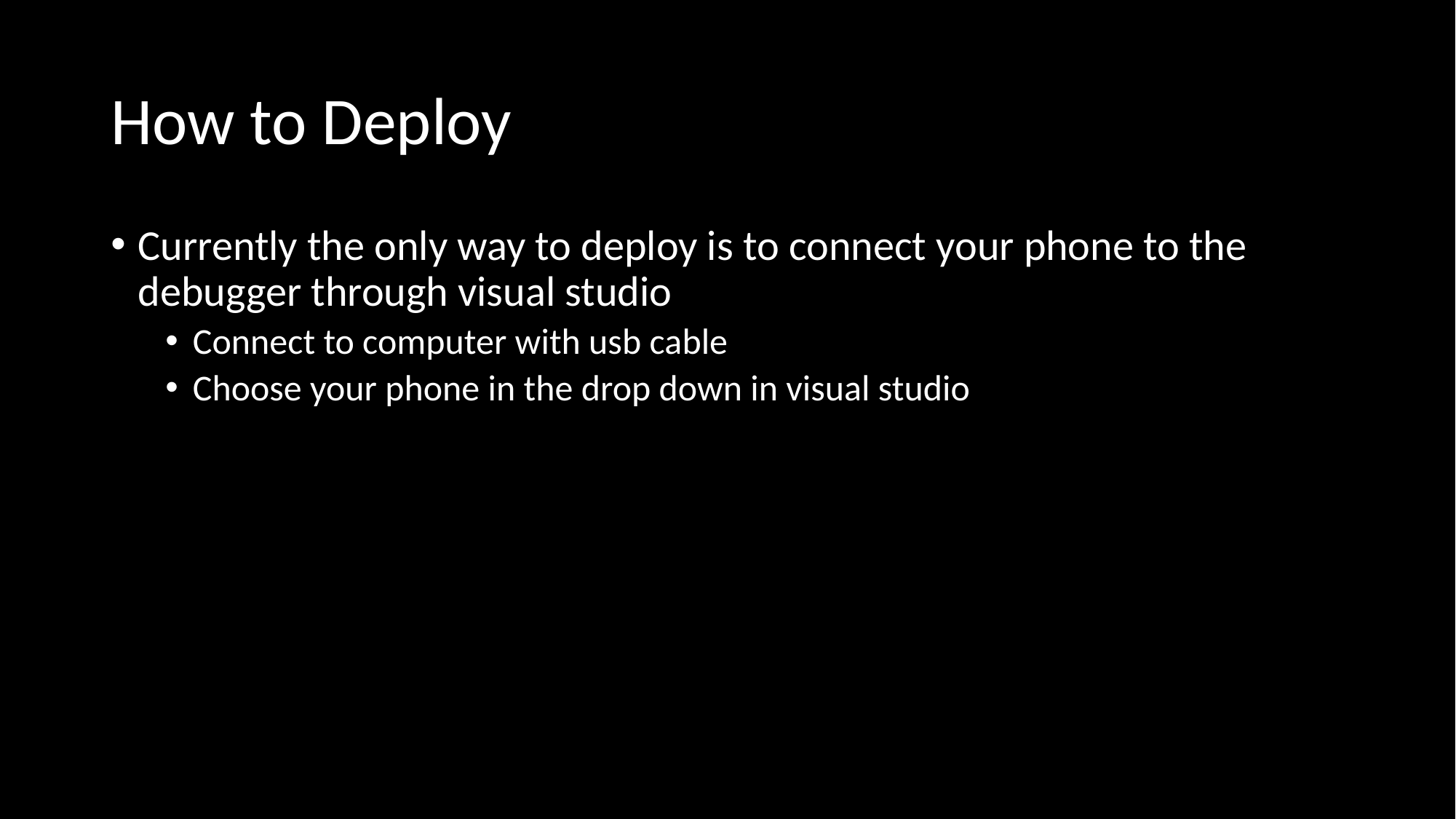

# How to Deploy
Currently the only way to deploy is to connect your phone to the debugger through visual studio
Connect to computer with usb cable
Choose your phone in the drop down in visual studio